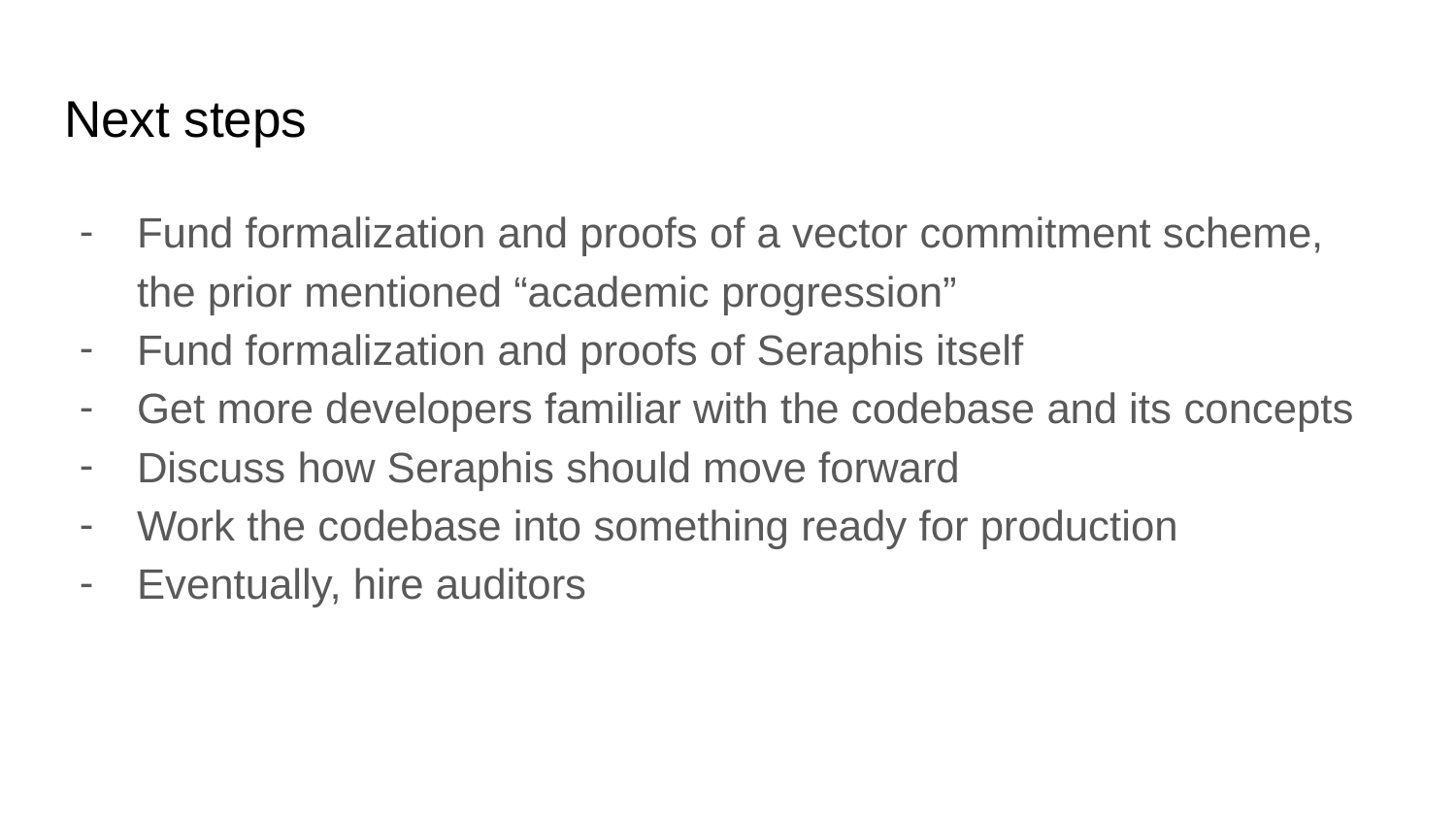

# Next steps
Fund formalization and proofs of a vector commitment scheme, the prior mentioned “academic progression”
Fund formalization and proofs of Seraphis itself
Get more developers familiar with the codebase and its concepts
Discuss how Seraphis should move forward
Work the codebase into something ready for production
Eventually, hire auditors